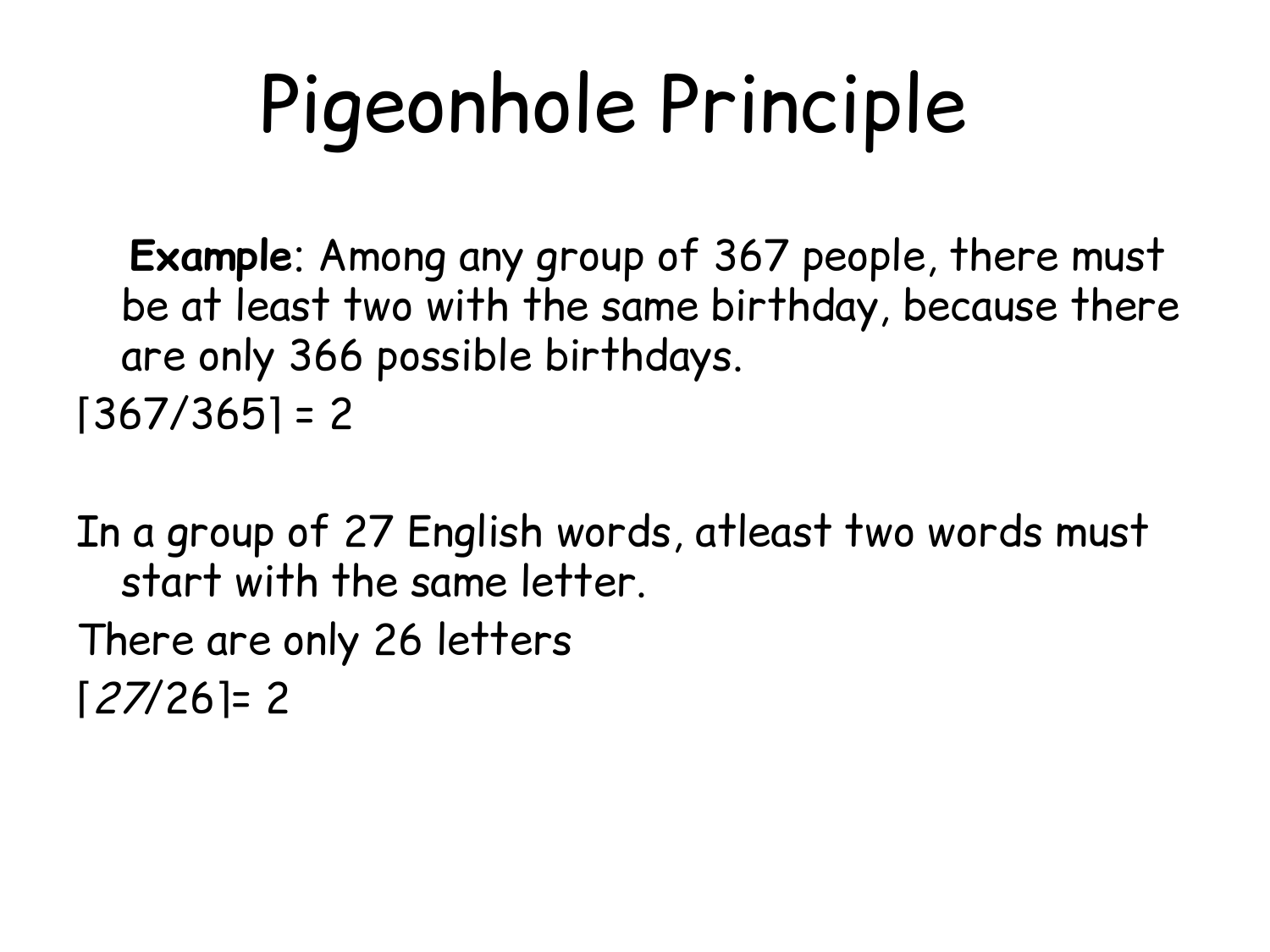

# Pigeonhole Principle
   Example: Among any group of 367 people, there must be at least two with the same birthday, because there are only 366 possible birthdays.
⌈367/365⌉ = 2

In a group of 27 English words, atleast two words must start with the same letter.
There are only 26 letters
⌈27/26⌉= 2